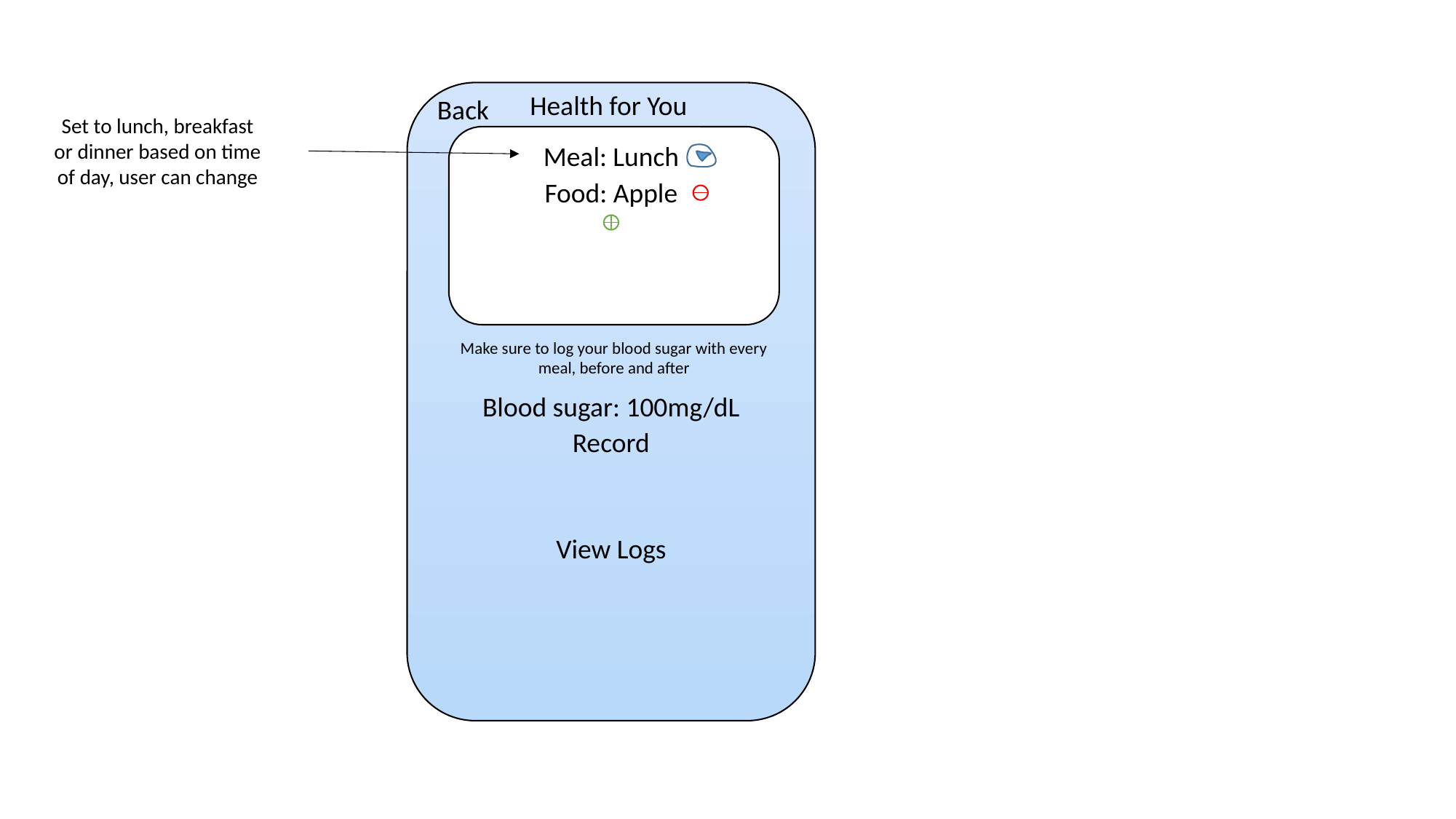

Health for You
Back
Set to lunch, breakfast or dinner based on time of day, user can change

Meal: Lunch

Food: Apple

Make sure to log your blood sugar with every meal, before and after
Blood sugar: 100mg/dL
Record
View Logs